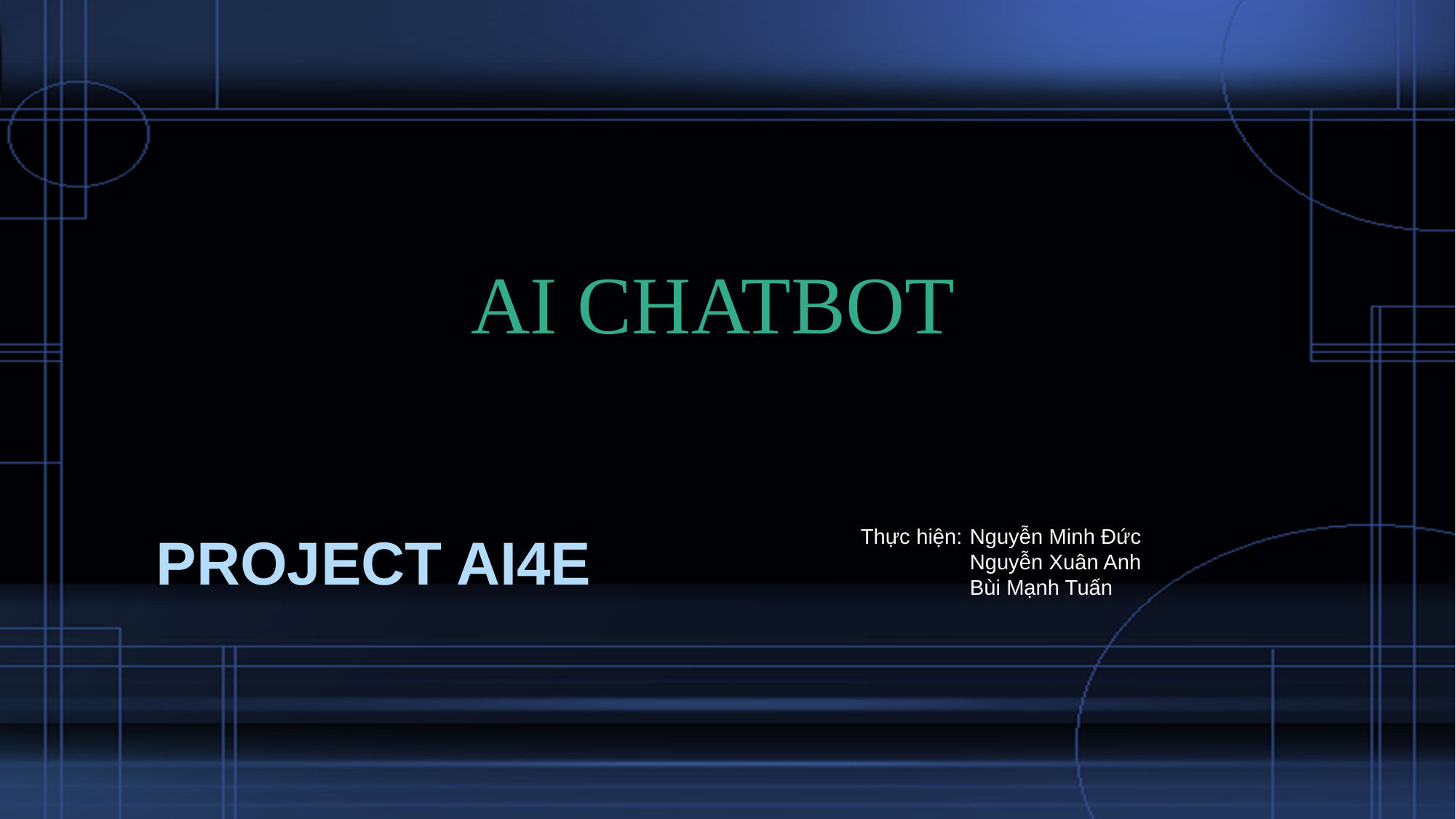

AI CHATBOT
Thực hiện: 	Nguyễn Minh Đức
	Nguyễn Xuân Anh
	Bùi Mạnh Tuấn
# Project AI4e